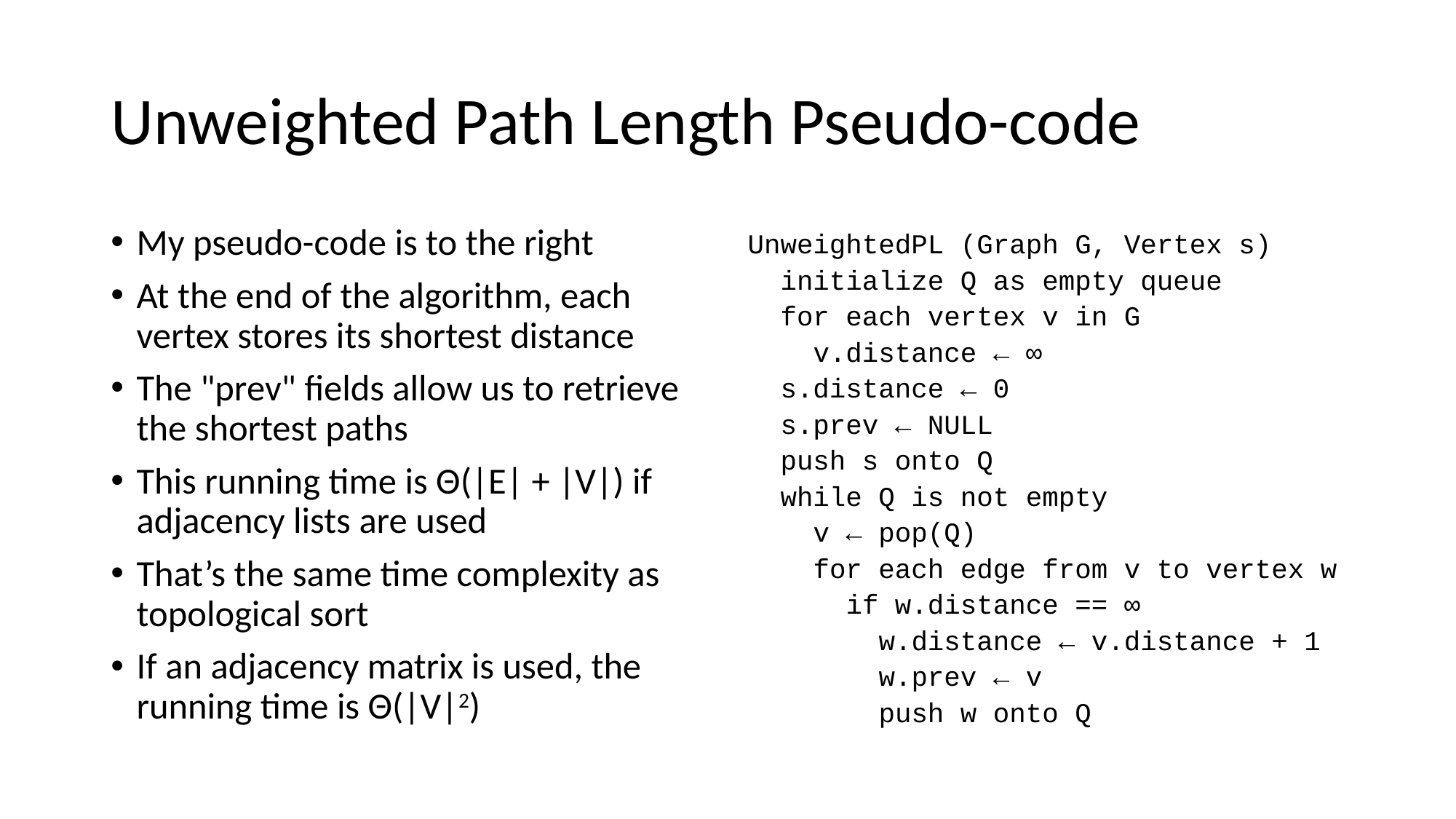

# Unweighted Path Length Pseudo-code
My pseudo-code is to the right
At the end of the algorithm, each vertex stores its shortest distance
The "prev" fields allow us to retrieve the shortest paths
This running time is Θ(|E| + |V|) if adjacency lists are used
That’s the same time complexity as topological sort
If an adjacency matrix is used, the running time is Θ(|V|2)

UnweightedPL (Graph G, Vertex s)
  initialize Q as empty queue
  for each vertex v in G
    v.distance ← ∞
  s.distance ← 0
  s.prev ← NULL
  push s onto Q
  while Q is not empty
    v ← pop(Q)
    for each edge from v to vertex w
      if w.distance == ∞
        w.distance ← v.distance + 1
        w.prev ← v
        push w onto Q